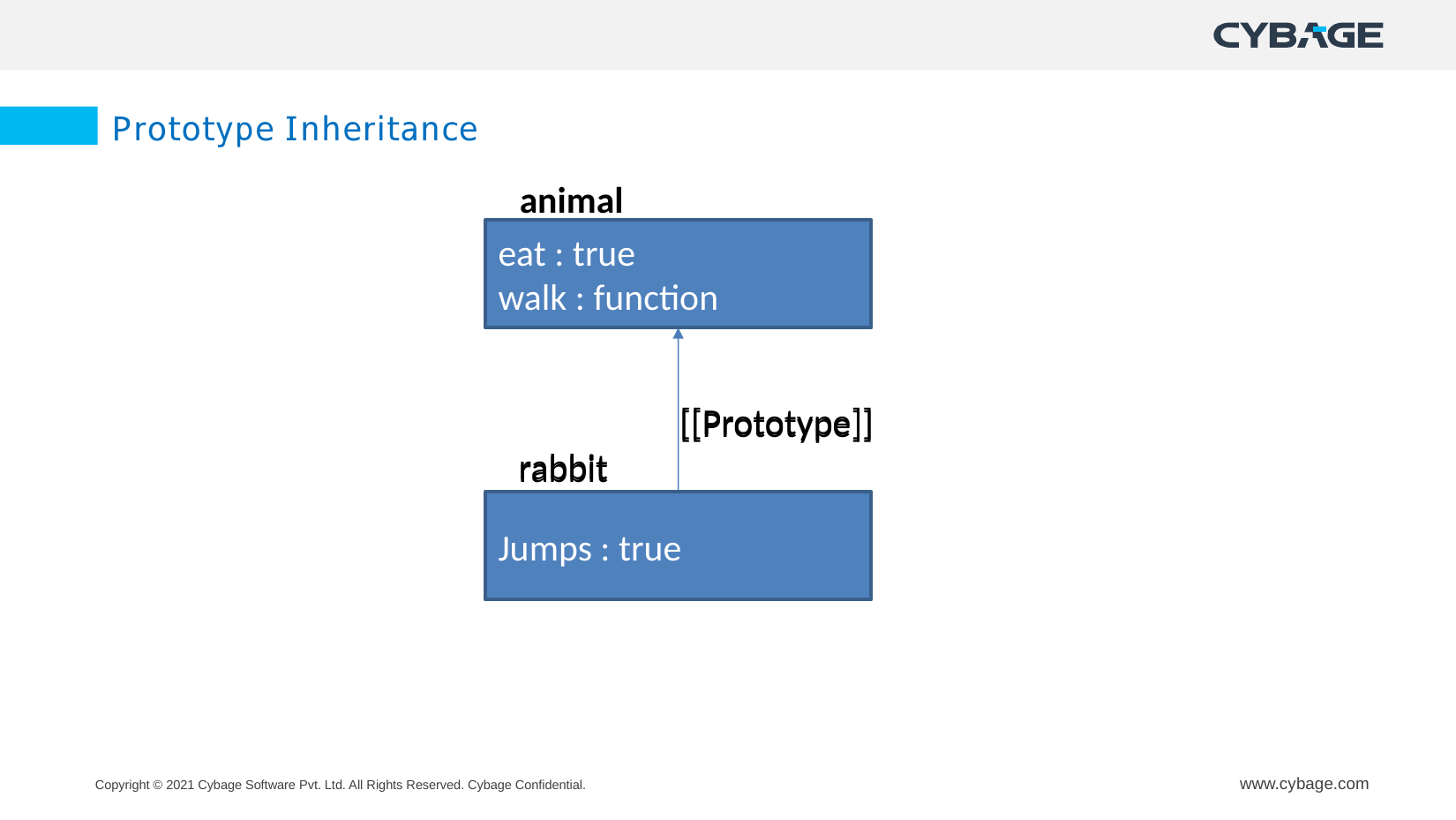

Prototype Inheritance

animal
eat : true
walk : function
[[Prototype]]
rabbit
Jumps : true
[[Prototype]]
rabbit